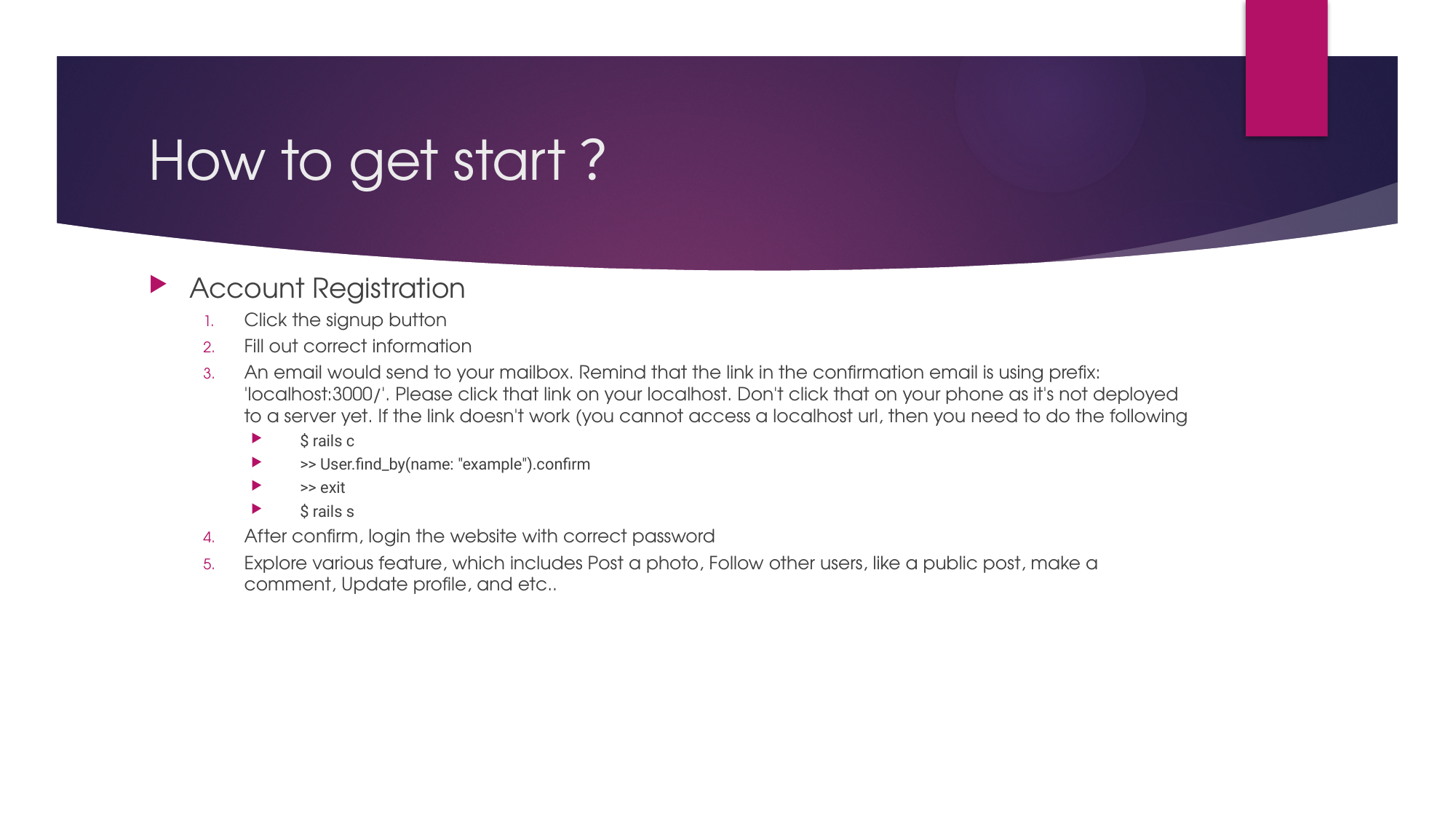

# How to get start？
Account Registration
Click the signup button
Fill out correct information
An email would send to your mailbox. Remind that the link in the confirmation email is using prefix: 'localhost:3000/'. Please click that link on your localhost. Don't click that on your phone as it's not deployed to a server yet. If the link doesn't work (you cannot access a localhost url, then you need to do the following
  $ rails c
  >> User.find_by(name: "example").confirm
  >> exit
  $ rails s
After confirm, login the website with correct password
Explore various feature, which includes Post a photo, Follow other users, like a public post, make a comment, Update profile, and etc..